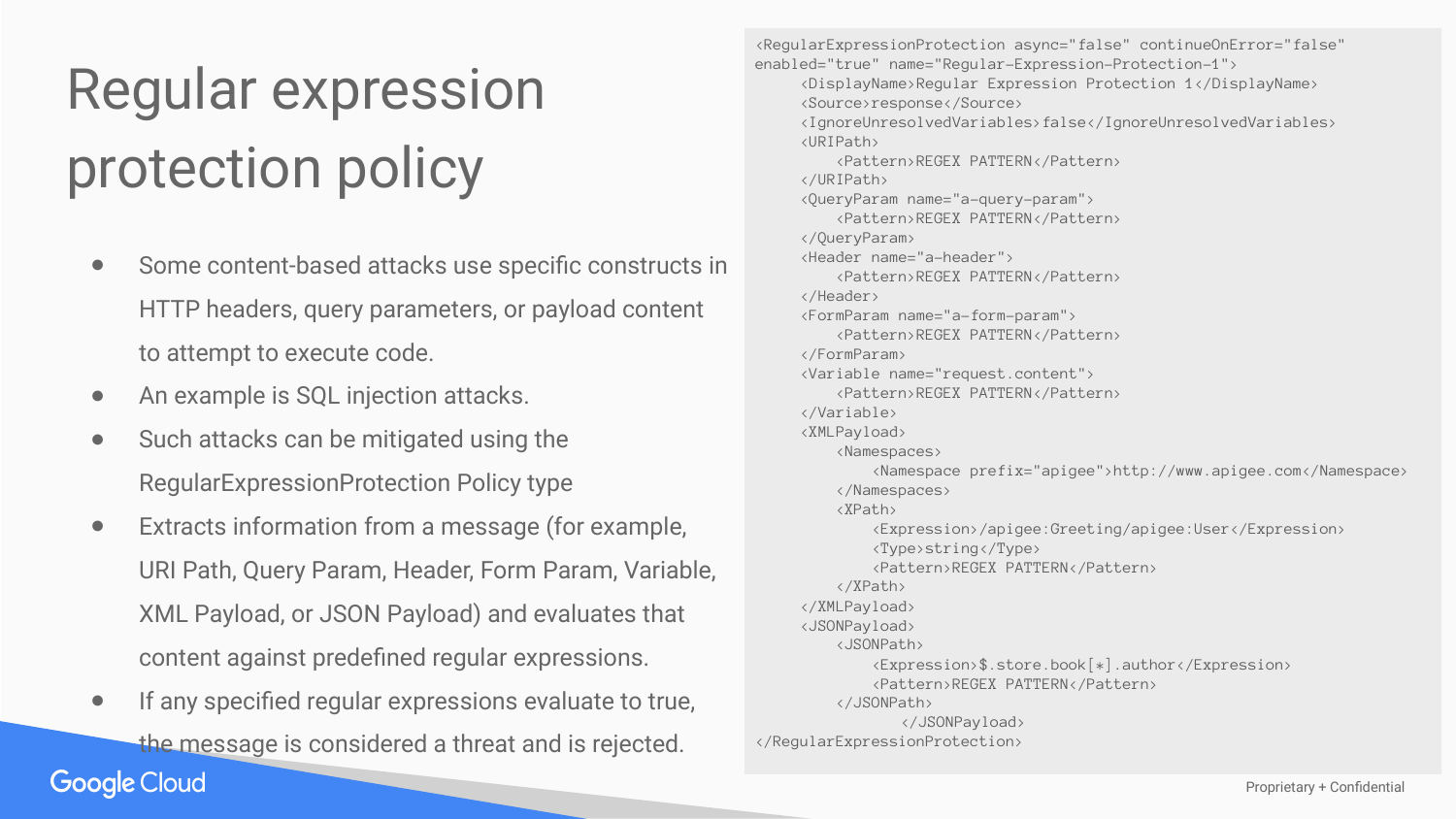

Regular expression protection policy
Some content-based attacks use specific constructs in HTTP headers, query parameters, or payload content to attempt to execute code.
An example is SQL injection attacks.
Such attacks can be mitigated using the RegularExpressionProtection Policy type
Extracts information from a message (for example, URI Path, Query Param, Header, Form Param, Variable, XML Payload, or JSON Payload) and evaluates that content against predefined regular expressions.
If any specified regular expressions evaluate to true, the message is considered a threat and is rejected.

<RegularExpressionProtection async="false" continueOnError="false" enabled="true" name="Regular-Expression-Protection-1">
     <DisplayName>Regular Expression Protection 1</DisplayName>
     <Source>response</Source>
     <IgnoreUnresolvedVariables>false</IgnoreUnresolvedVariables>
     <URIPath>
         <Pattern>REGEX PATTERN</Pattern>
     </URIPath>
     <QueryParam name="a-query-param">
         <Pattern>REGEX PATTERN</Pattern>
     </QueryParam>
     <Header name="a-header">
         <Pattern>REGEX PATTERN</Pattern>
     </Header>
     <FormParam name="a-form-param">
         <Pattern>REGEX PATTERN</Pattern>
     </FormParam>
     <Variable name="request.content">
         <Pattern>REGEX PATTERN</Pattern>
     </Variable>
     <XMLPayload>
         <Namespaces>
             <Namespace prefix="apigee">http://www.apigee.com</Namespace>
         </Namespaces>
         <XPath>
             <Expression>/apigee:Greeting/apigee:User</Expression>
             <Type>string</Type>
             <Pattern>REGEX PATTERN</Pattern>
         </XPath>
     </XMLPayload>
     <JSONPayload>
         <JSONPath>
             <Expression>$.store.book[*].author</Expression>
             <Pattern>REGEX PATTERN</Pattern>
         </JSONPath>
	</JSONPayload>
</RegularExpressionProtection>